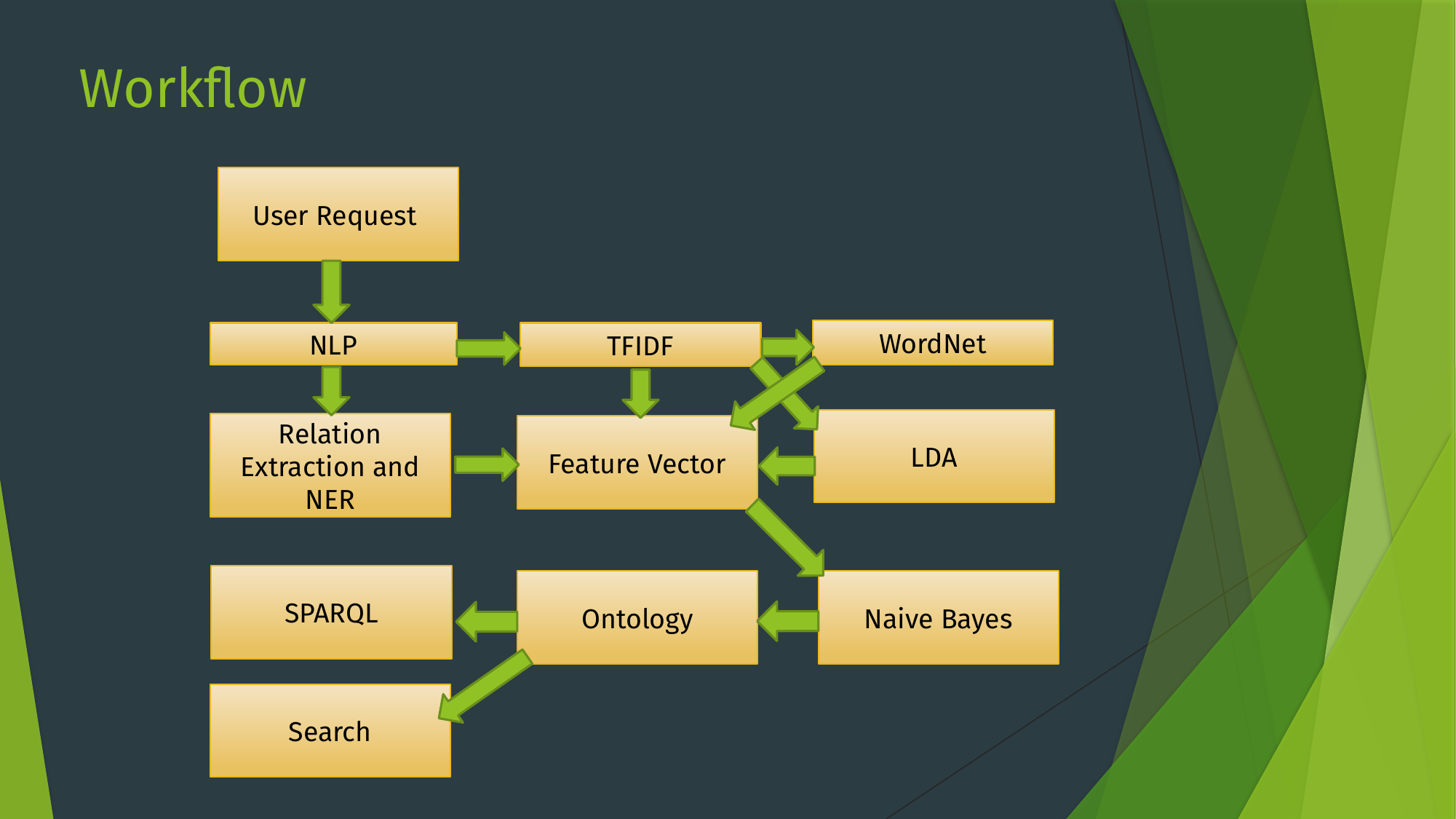

# Workflow
User Request

WordNet
NLP
TFIDF

LDA
Relation Extraction and NER
Feature Vector

SPARQL
Ontology
Naive Bayes

Search